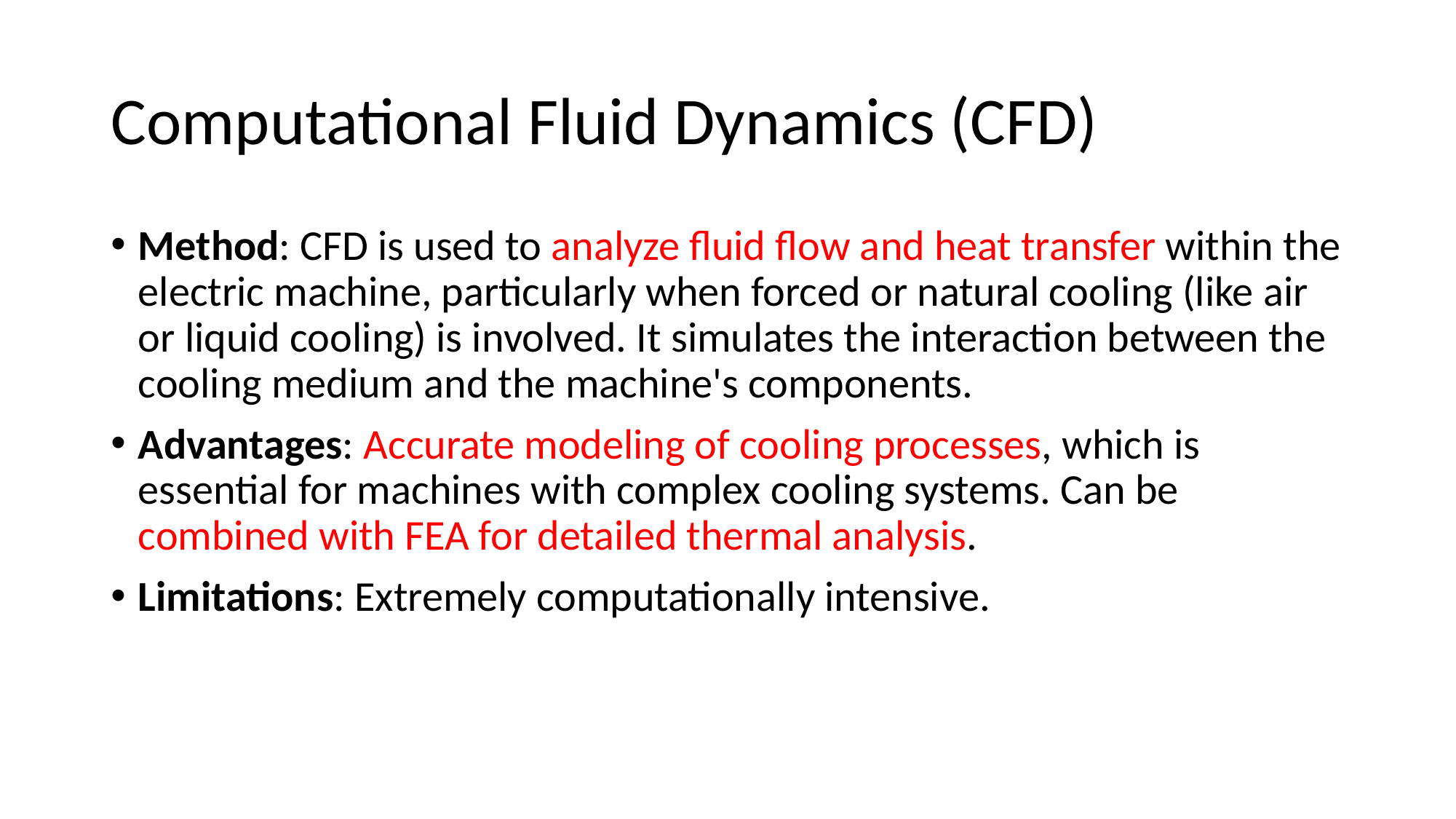

# Computational Fluid Dynamics (CFD)
Method: CFD is used to analyze fluid flow and heat transfer within the electric machine, particularly when forced or natural cooling (like air or liquid cooling) is involved. It simulates the interaction between the cooling medium and the machine's components.
Advantages: Accurate modeling of cooling processes, which is essential for machines with complex cooling systems. Can be combined with FEA for detailed thermal analysis.
Limitations: Extremely computationally intensive.